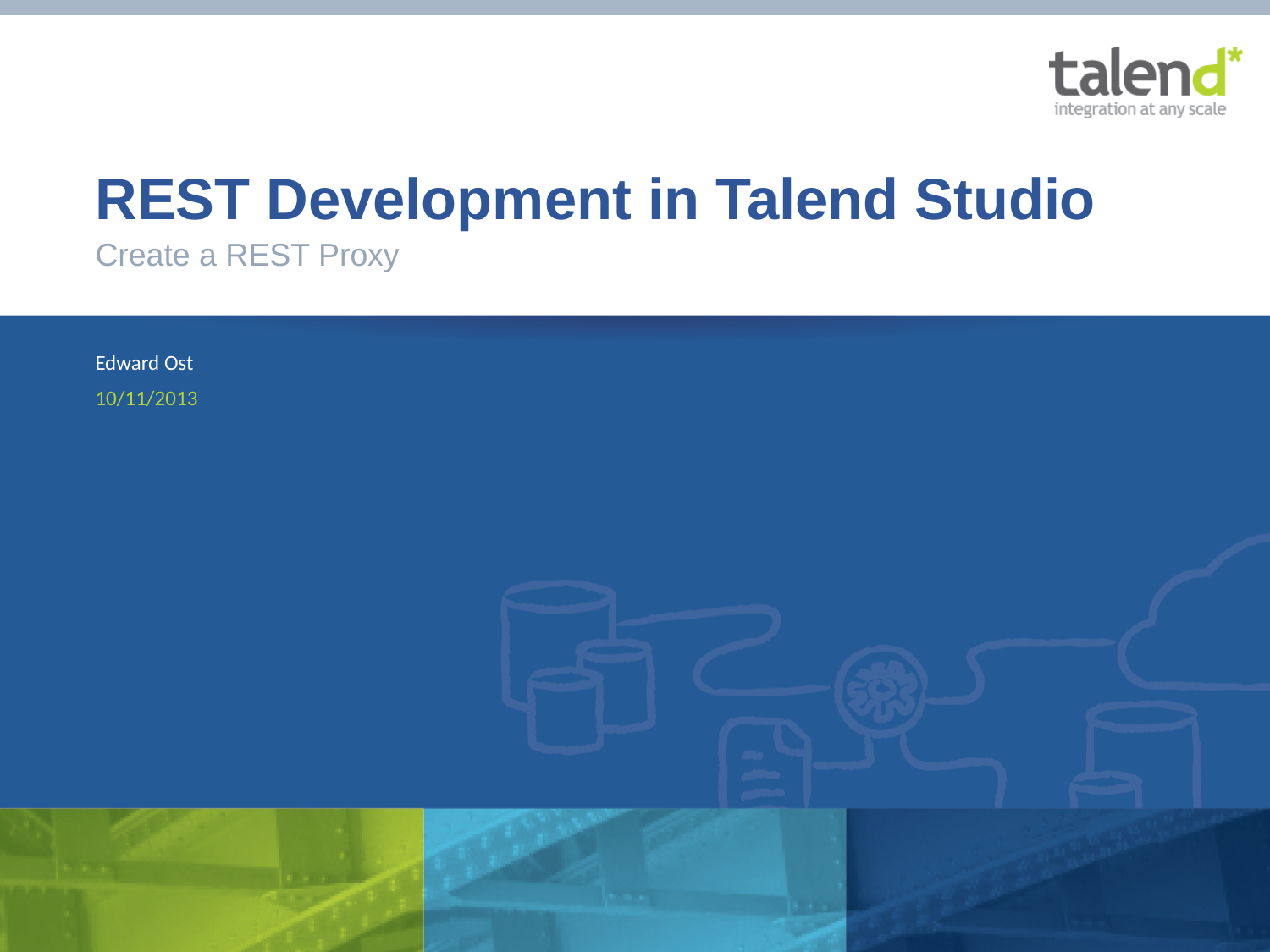

# REST Development in Talend Studio
Create a REST Proxy
Edward Ost
10/11/2013